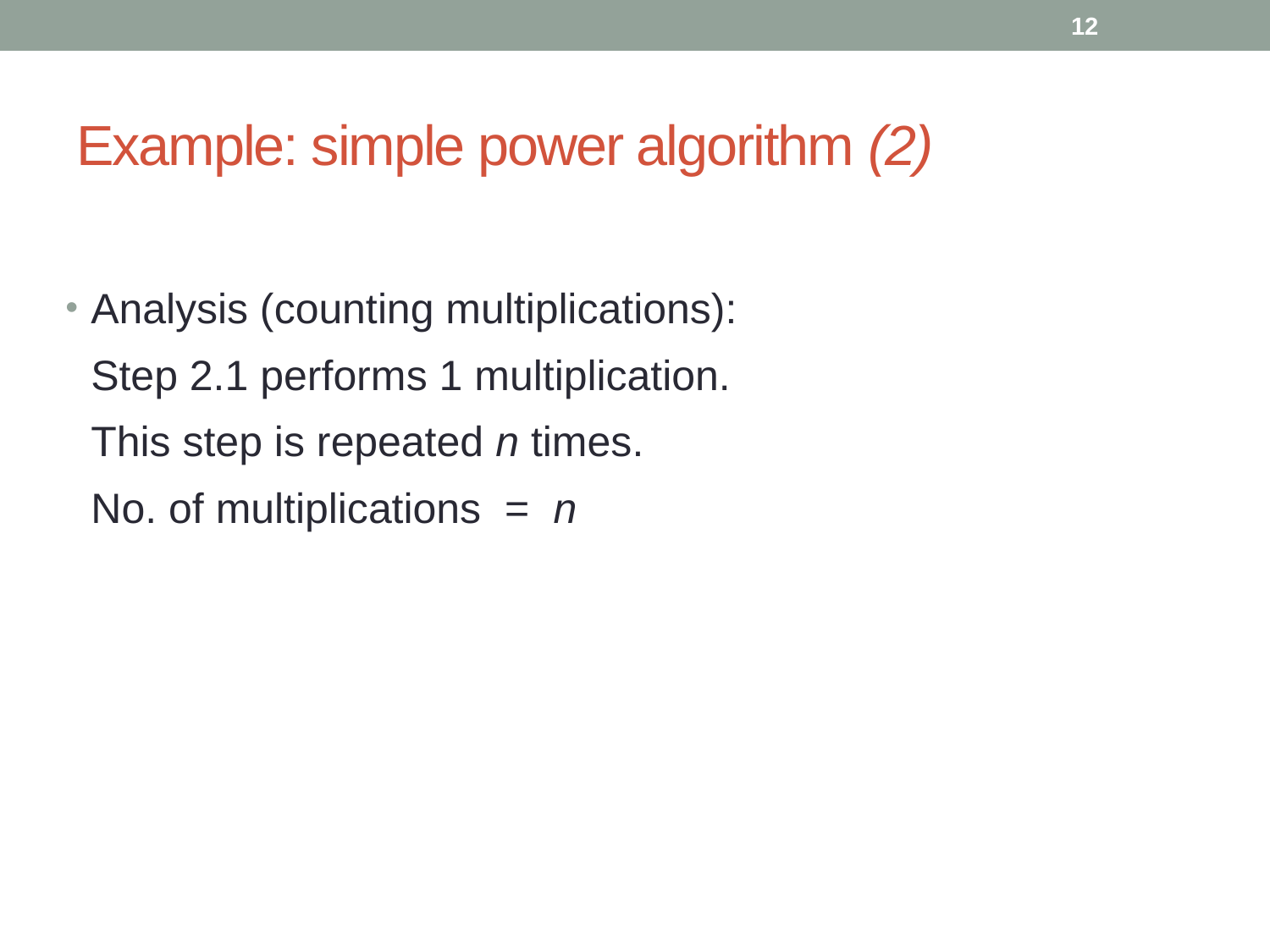

12
# Example: simple power algorithm (2)
Analysis (counting multiplications):
	Step 2.1 performs 1 multiplication.
	This step is repeated n times.
	No. of multiplications  =  n